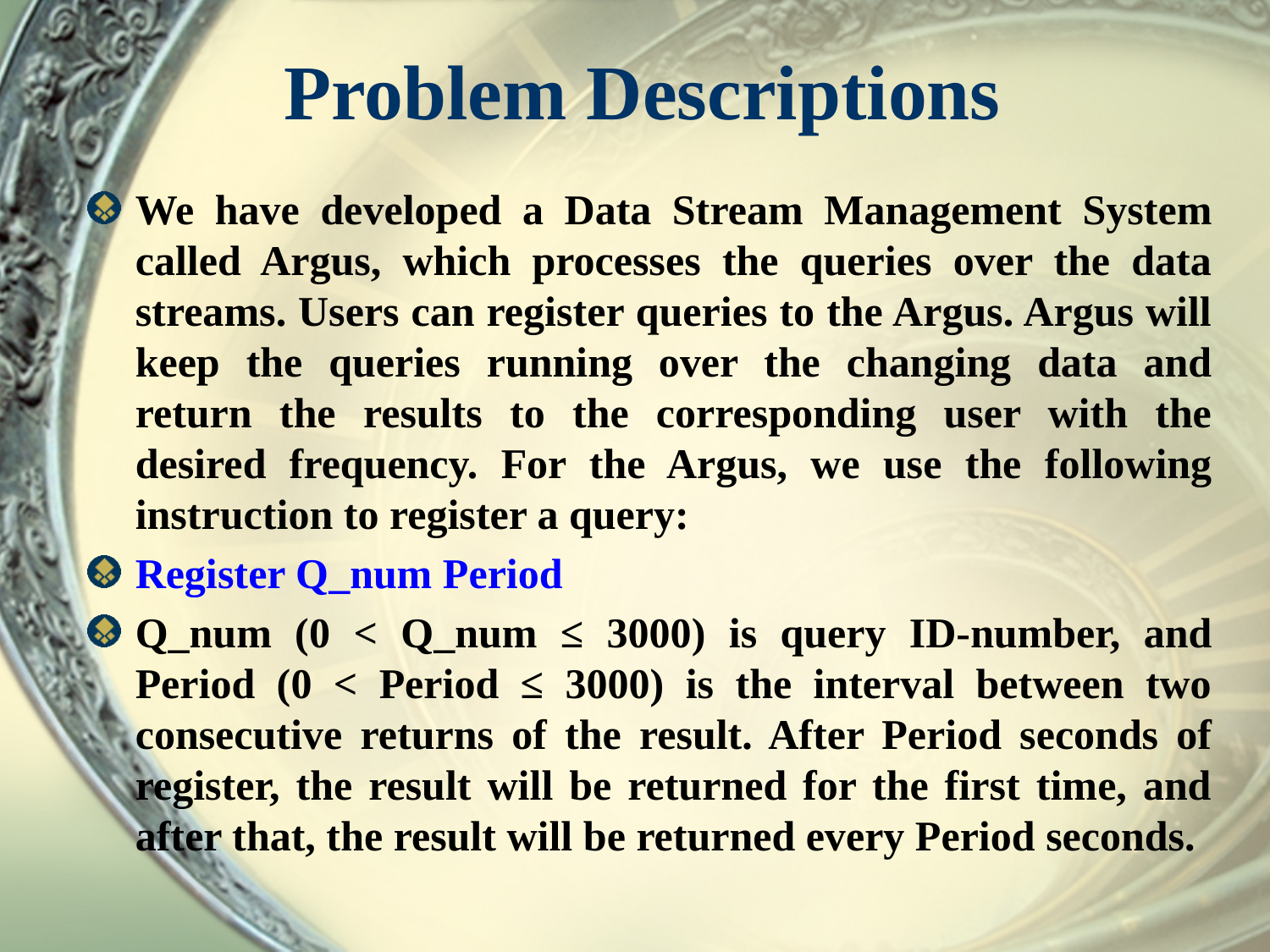

# Problem Descriptions
We have developed a Data Stream Management System called Argus, which processes the queries over the data streams. Users can register queries to the Argus. Argus will keep the queries running over the changing data and return the results to the corresponding user with the desired frequency. For the Argus, we use the following instruction to register a query:
Register Q_num Period
Q_num (0 < Q_num ≤ 3000) is query ID-number, and Period (0 < Period ≤ 3000) is the interval between two consecutive returns of the result. After Period seconds of register, the result will be returned for the first time, and after that, the result will be returned every Period seconds.